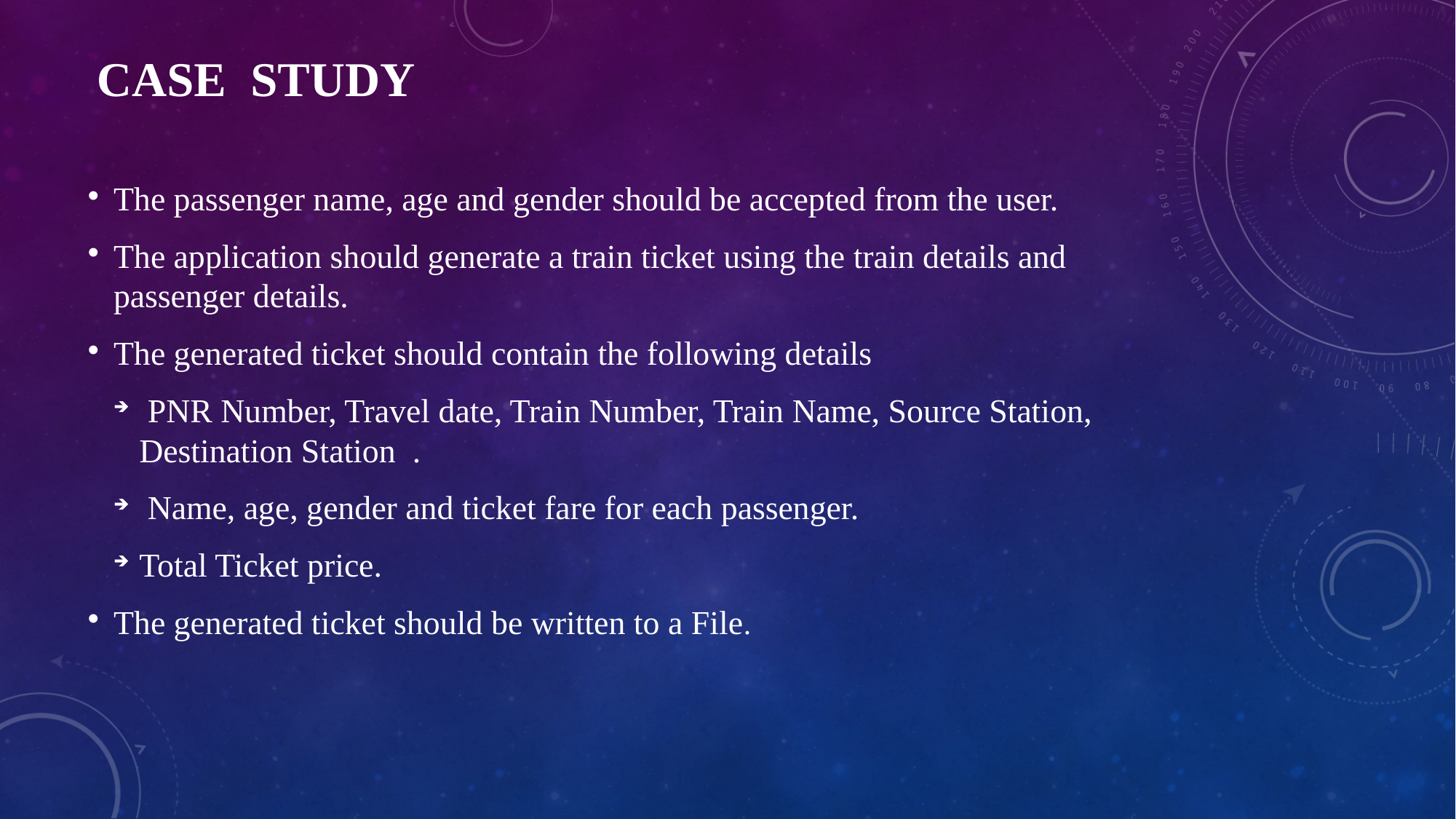

CASE  STUDY
The passenger name, age and gender should be accepted from the user.
The application should generate a train ticket using the train details and passenger details.
The generated ticket should contain the following details
 PNR Number, Travel date, Train Number, Train Name, Source Station, Destination Station  .
 Name, age, gender and ticket fare for each passenger.
Total Ticket price.
The generated ticket should be written to a File.